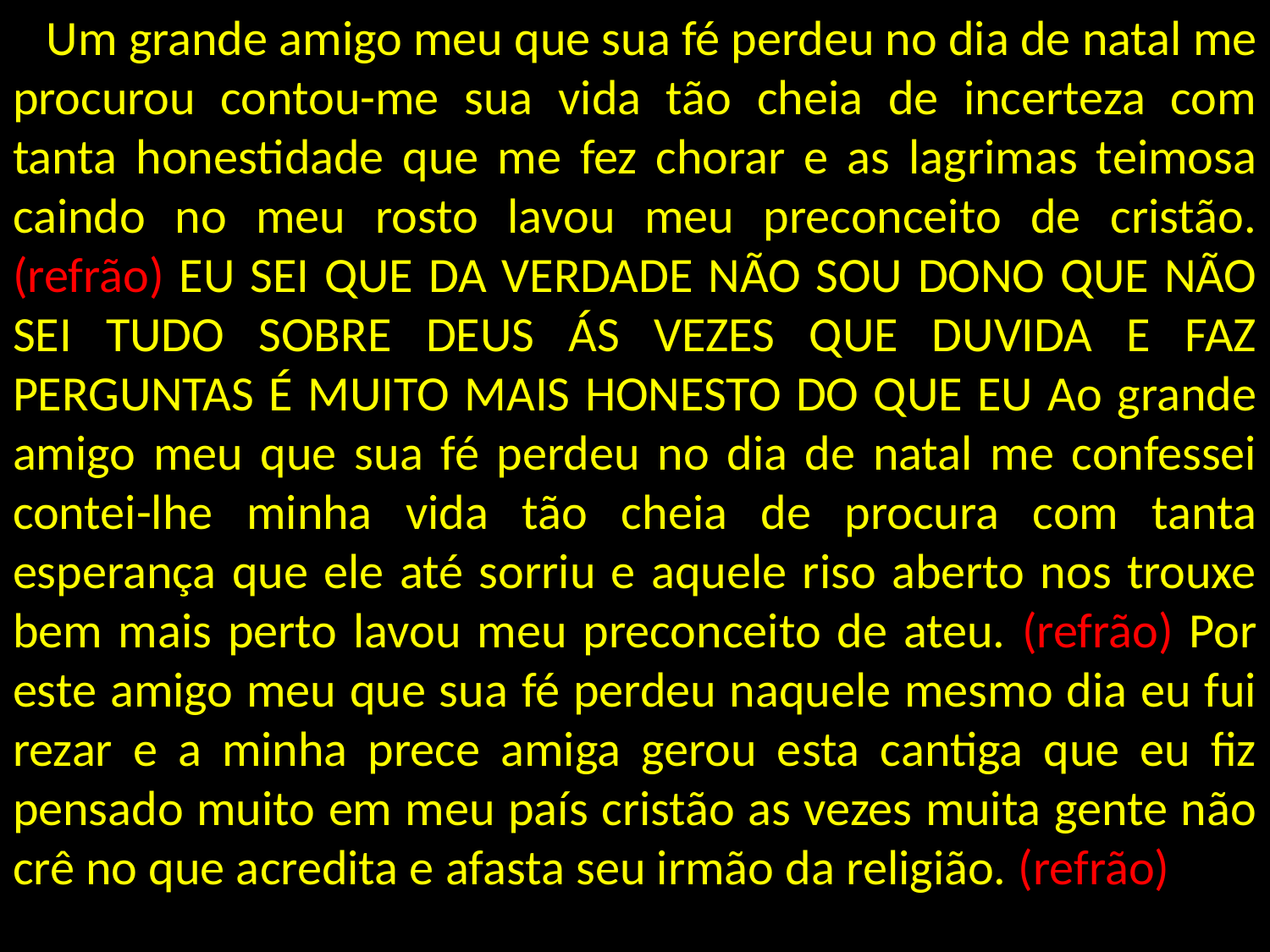

Um grande amigo meu que sua fé perdeu no dia de natal me procurou contou-me sua vida tão cheia de incerteza com tanta honestidade que me fez chorar e as lagrimas teimosa caindo no meu rosto lavou meu preconceito de cristão.(refrão) EU SEI QUE DA VERDADE NÃO SOU DONO QUE NÃO SEI TUDO SOBRE DEUS ÁS VEZES QUE DUVIDA E FAZ PERGUNTAS É MUITO MAIS HONESTO DO QUE EU Ao grande amigo meu que sua fé perdeu no dia de natal me confessei contei-lhe minha vida tão cheia de procura com tanta esperança que ele até sorriu e aquele riso aberto nos trouxe bem mais perto lavou meu preconceito de ateu. (refrão) Por este amigo meu que sua fé perdeu naquele mesmo dia eu fui rezar e a minha prece amiga gerou esta cantiga que eu fiz pensado muito em meu país cristão as vezes muita gente não crê no que acredita e afasta seu irmão da religião. (refrão)